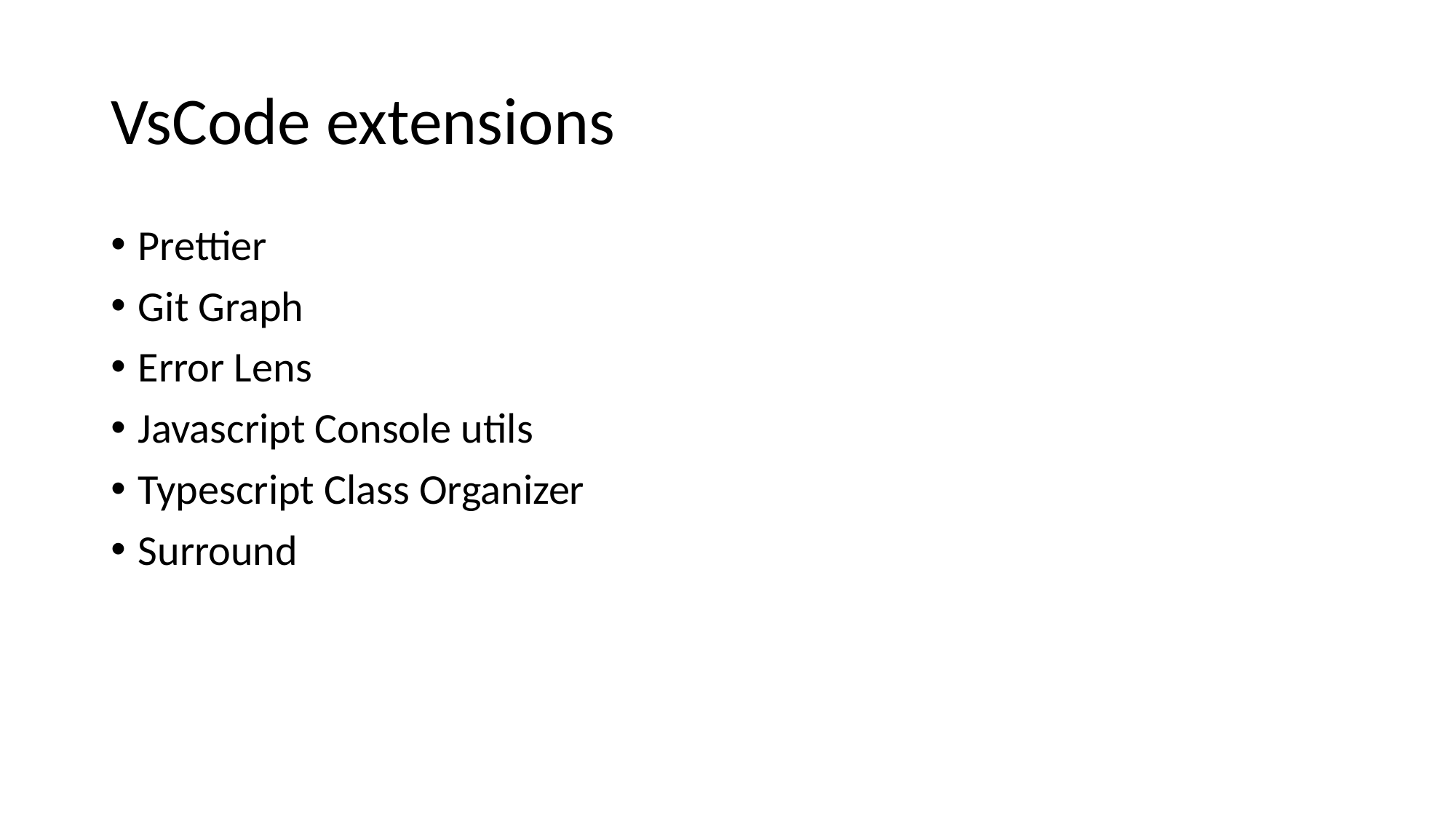

# VsCode extensions
Prettier
Git Graph
Error Lens
Javascript Console utils
Typescript Class Organizer
Surround